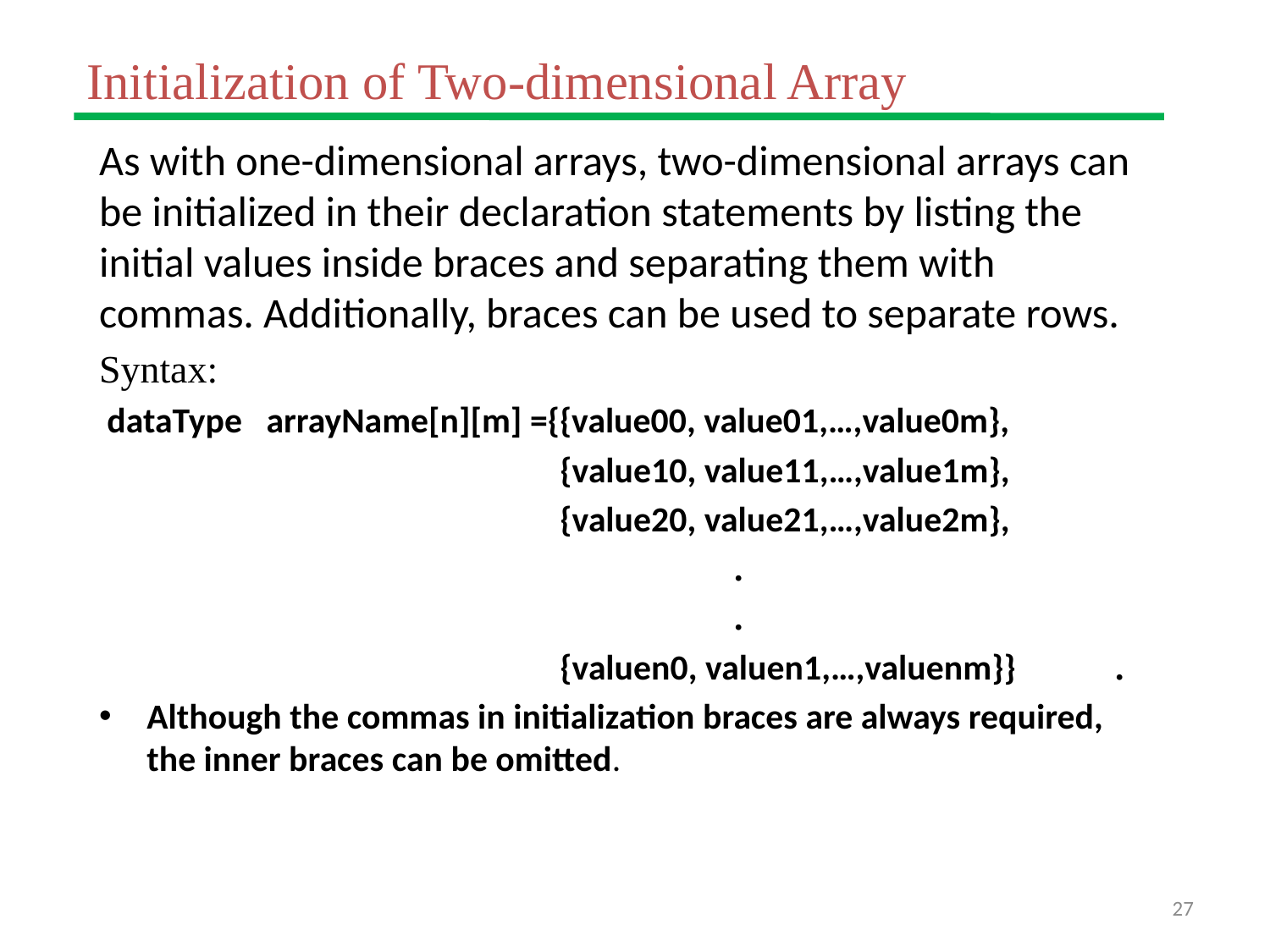

# Initialization of Two-dimensional Array
As with one-dimensional arrays, two-dimensional arrays can be initialized in their declaration statements by listing the initial values inside braces and separating them with commas. Additionally, braces can be used to separate rows.
Syntax:
 dataType   arrayName[n][m] ={{value00, value01,…,value0m},
			         {value10, value11,…,value1m},
			         {value20, value21,…,value2m},
					.
					.
			         {valuen0, valuen1,…,valuenm}}	.
Although the commas in initialization braces are always required, the inner braces can be omitted.

27